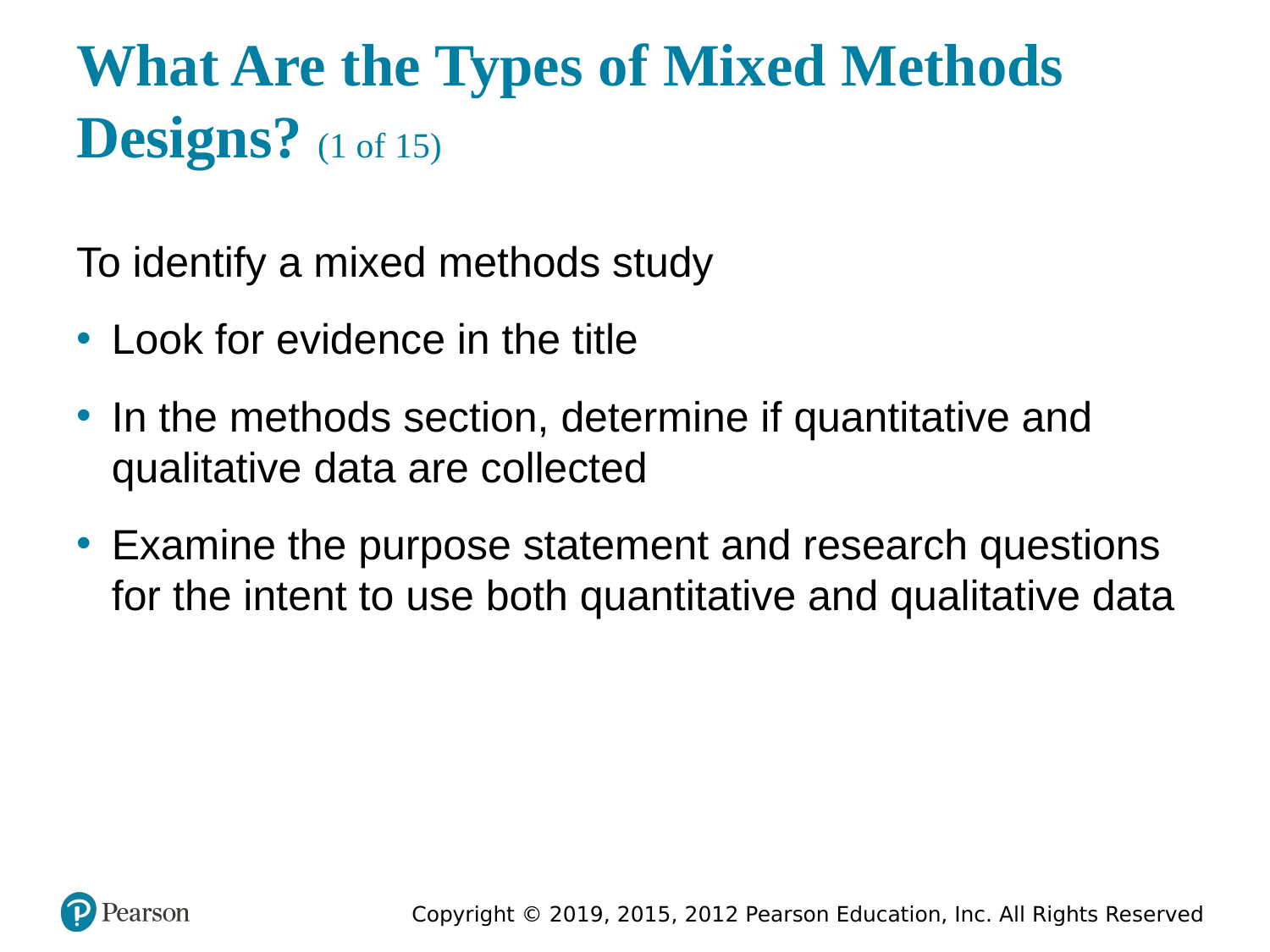

# What Are the Types of Mixed Methods Designs? (1 of 15)
To identify a mixed methods study
Look for evidence in the title
In the methods section, determine if quantitative and qualitative data are collected
Examine the purpose statement and research questions for the intent to use both quantitative and qualitative data